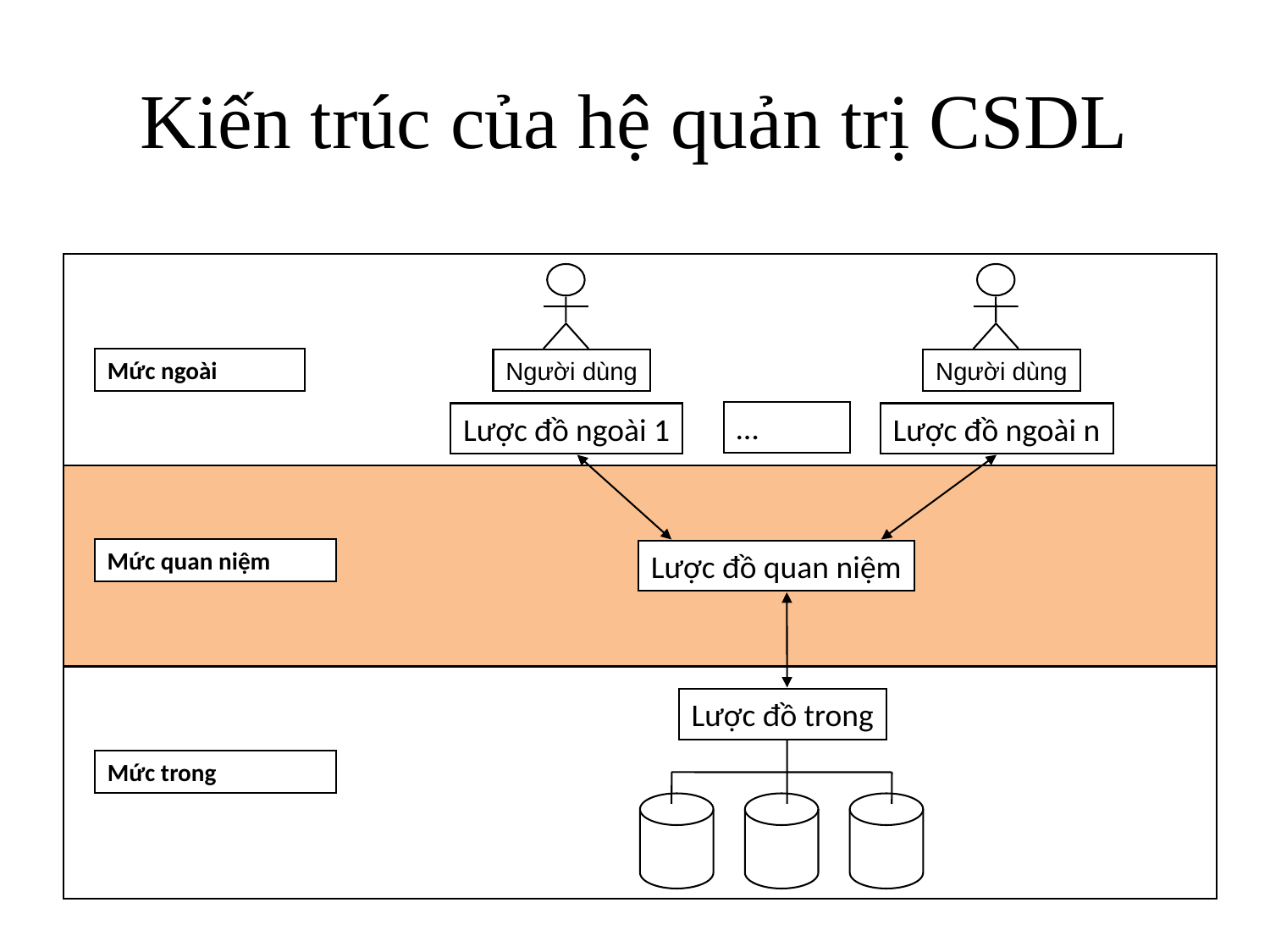

# Kiến trúc của hệ quản trị CSDL

Người dùng

Người dùng
Mức ngoài
Lược đồ ngoài 1
…
Lược đồ ngoài n

Mức quan niệm
Lược đồ quan niệm

Lược đồ trong

Mức trong